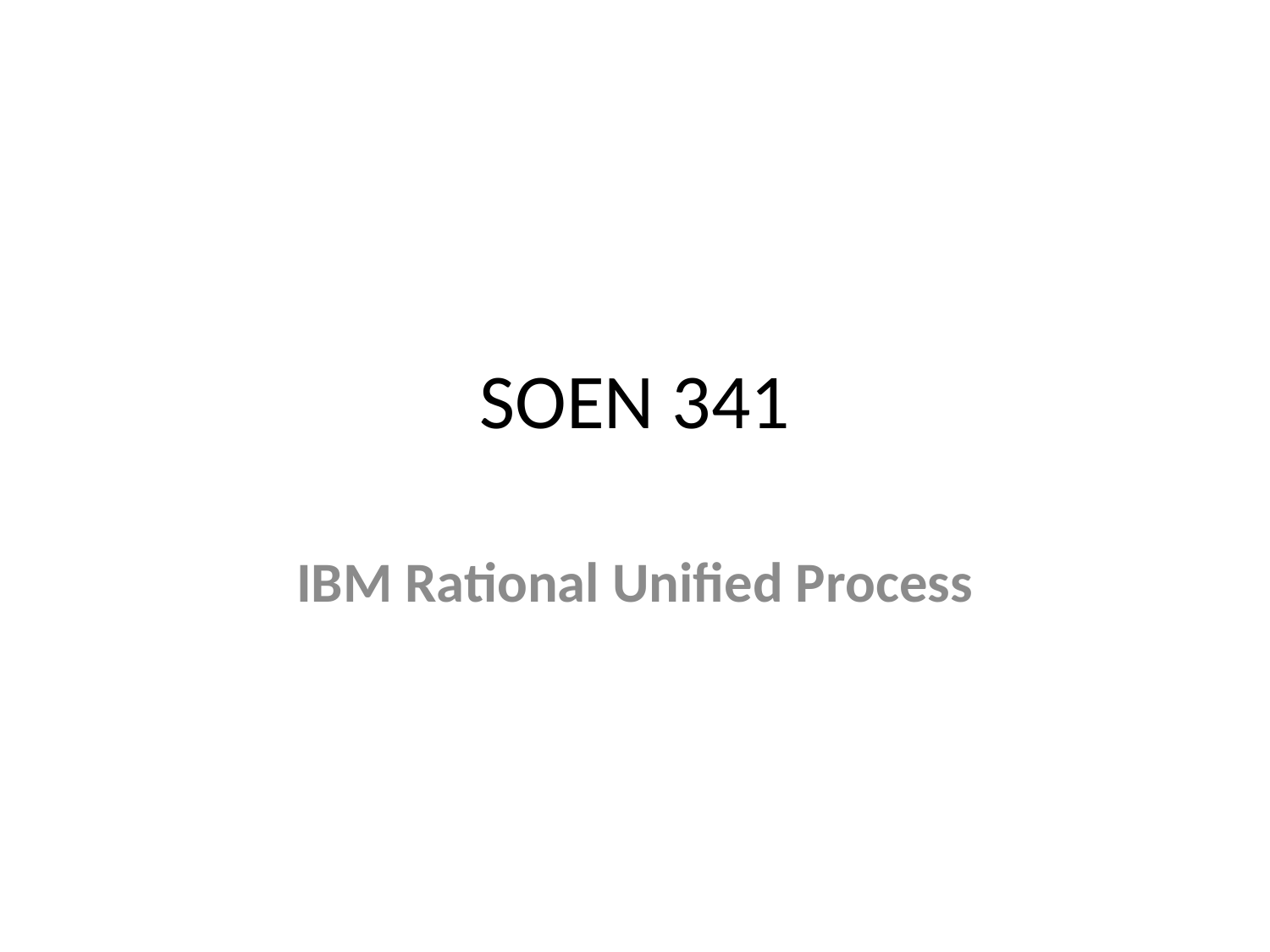

# SOEN 341
IBM Rational Unified Process